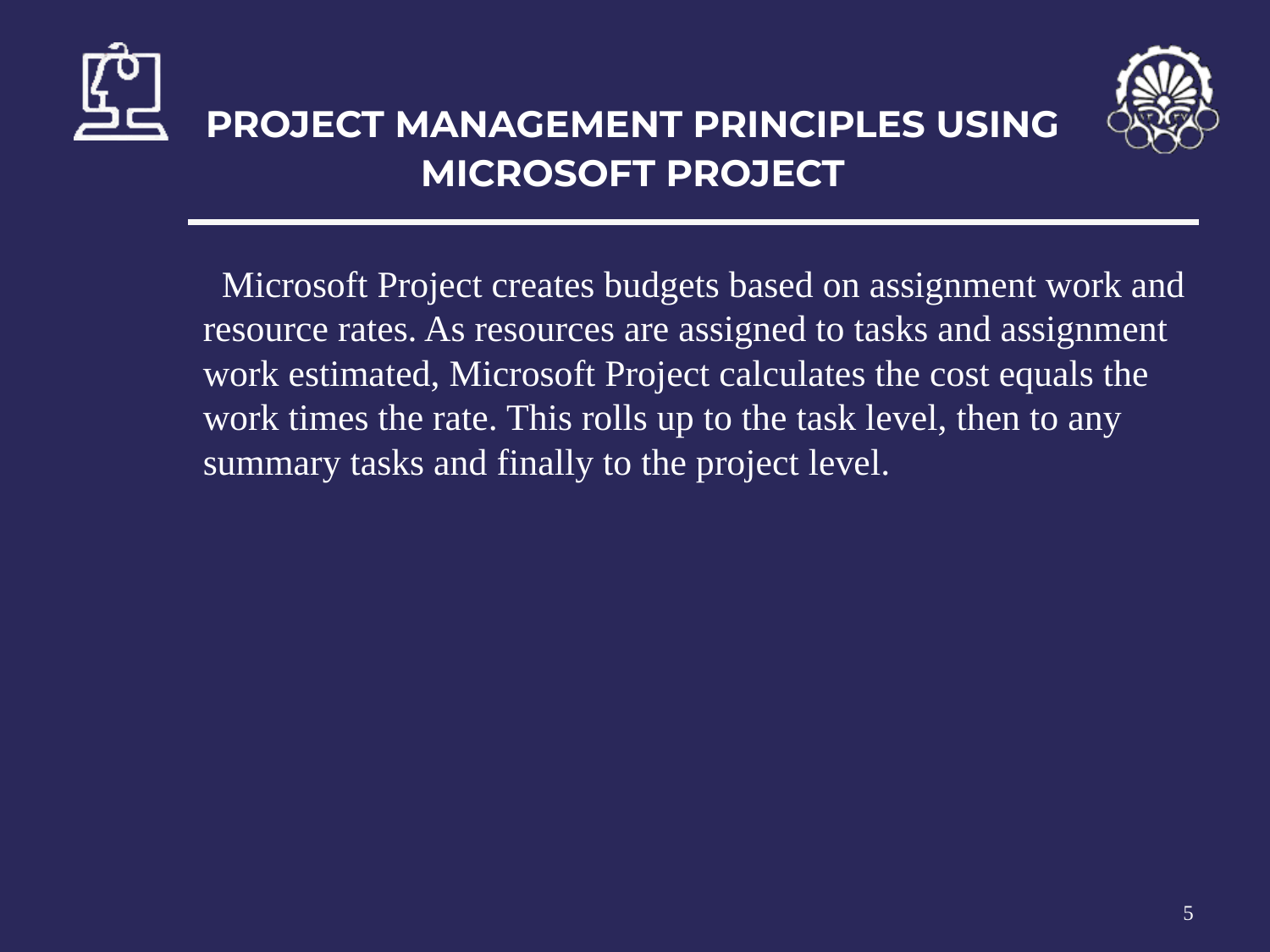

# PROJECT MANAGEMENT PRINCIPLES USING MICROSOFT PROJECT
  Microsoft Project creates budgets based on assignment work and resource rates. As resources are assigned to tasks and assignment work estimated, Microsoft Project calculates the cost equals the work times the rate. This rolls up to the task level, then to any summary tasks and finally to the project level.

5